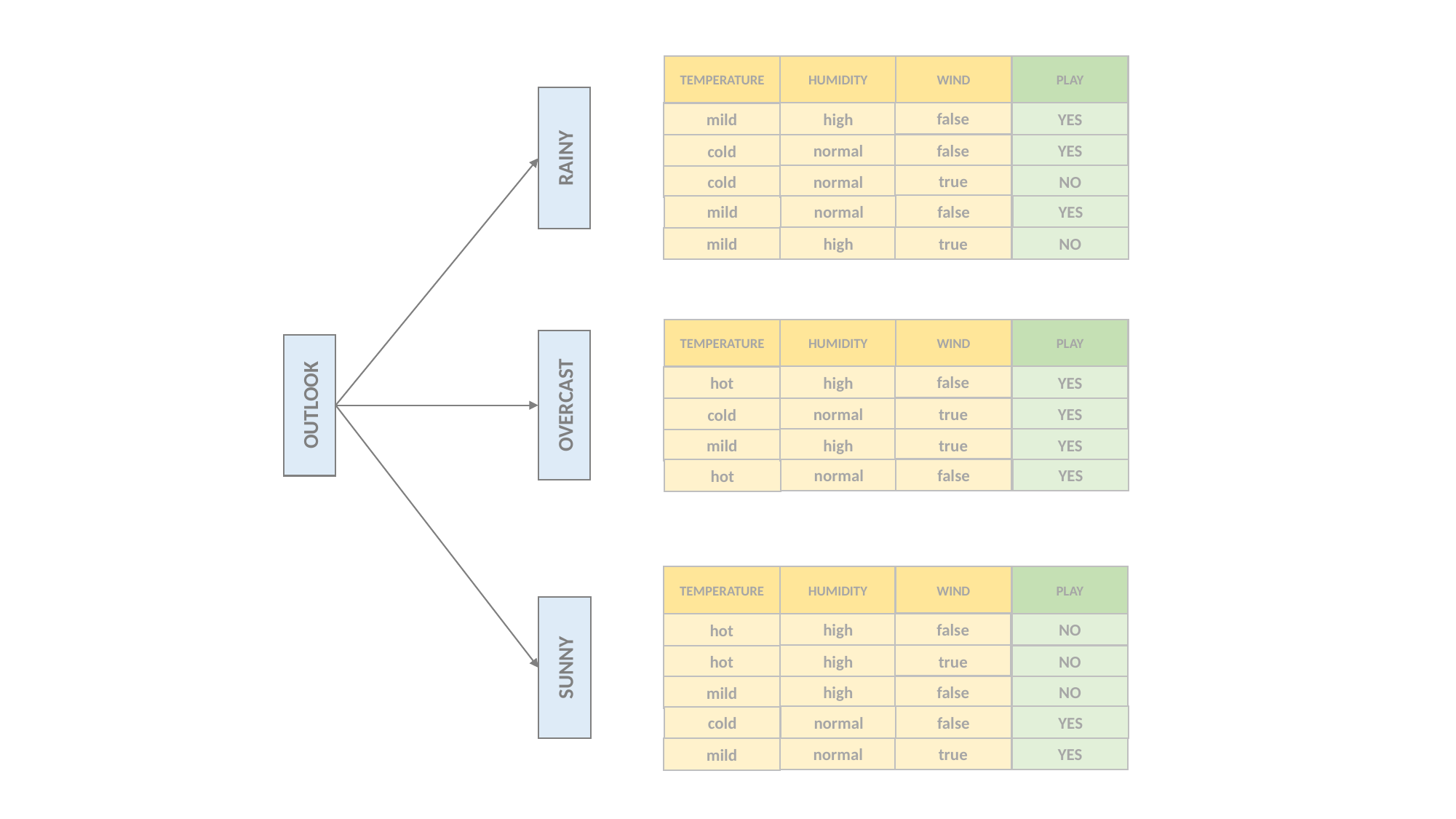

TEMPERATURE
WIND
PLAY
HUMIDITY
false
high
YES
mild
false
normal
YES
cold
true
normal
NO
cold
false
normal
YES
mild
true
high
NO
mild
RAINY
TEMPERATURE
WIND
PLAY
HUMIDITY
false
high
YES
hot
true
normal
YES
cold
true
high
YES
mild
false
normal
YES
hot
OUTLOOK
OVERCAST
TEMPERATURE
WIND
PLAY
HUMIDITY
false
high
NO
hot
true
high
NO
hot
false
high
NO
mild
false
normal
YES
cold
true
normal
YES
mild
SUNNY